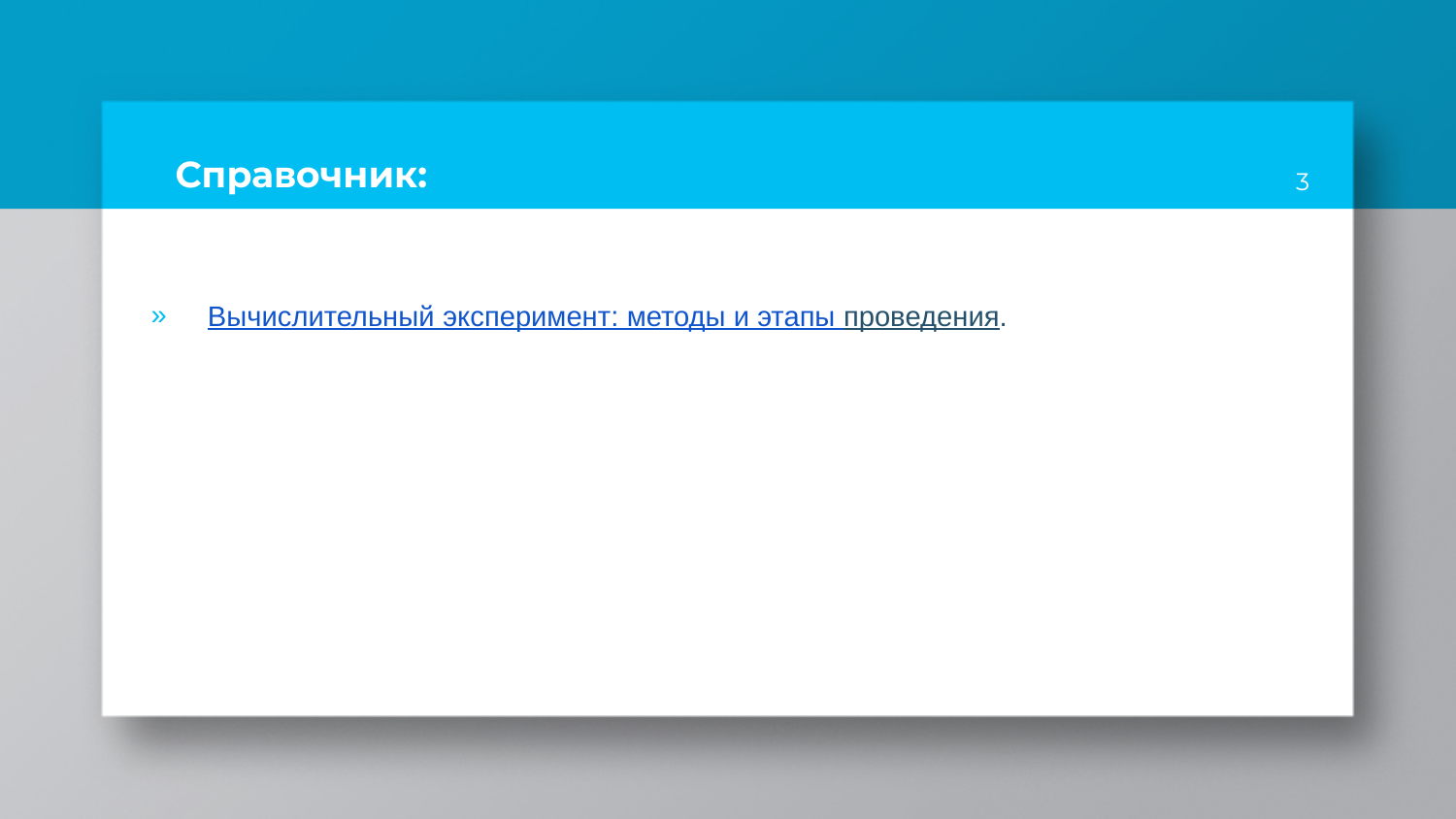

# Справочник:
3

Вычислительный эксперимент: методы и этапы проведения.